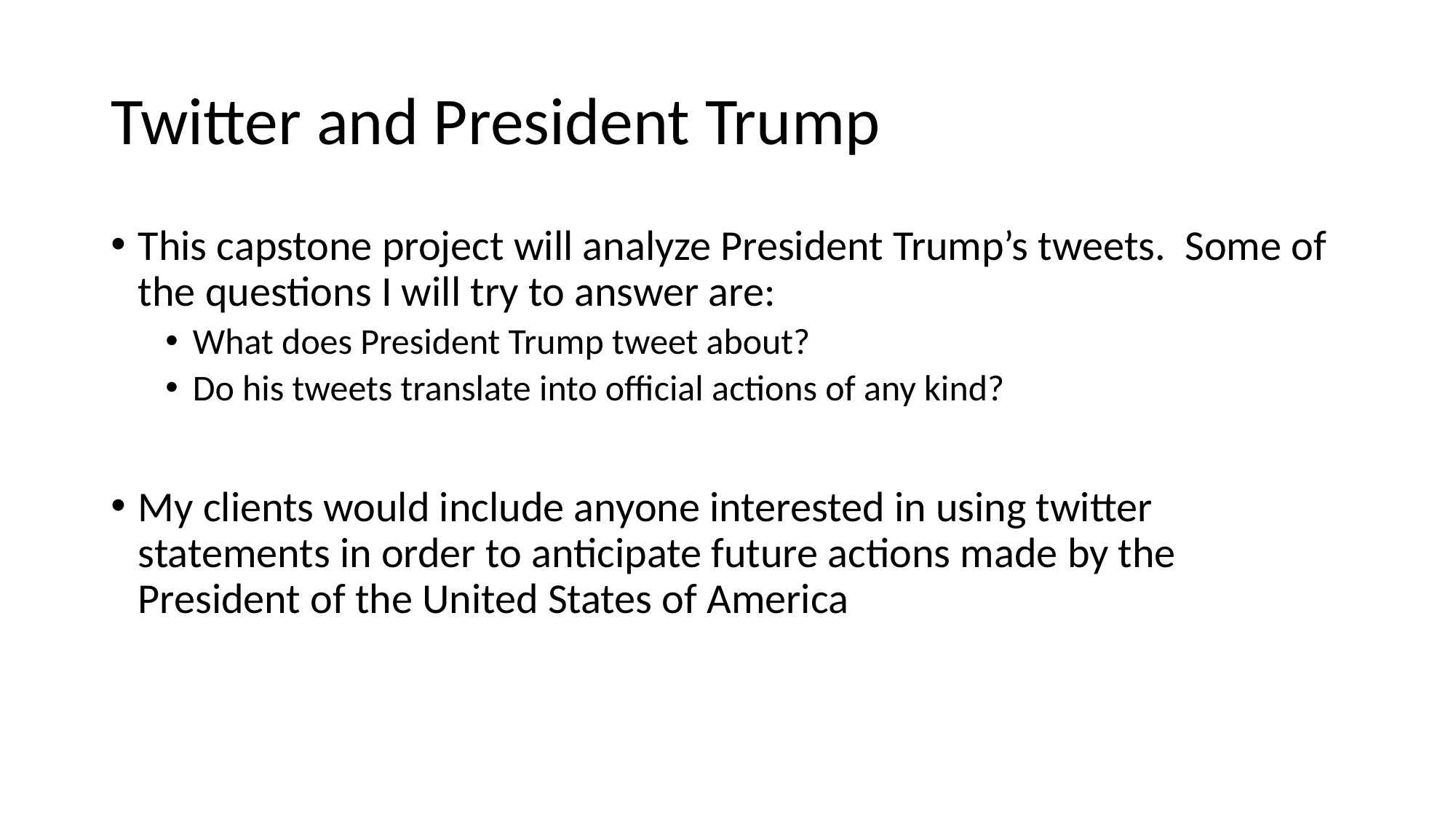

# Twitter and President Trump
This capstone project will analyze President Trump’s tweets.  Some of the questions I will try to answer are:
What does President Trump tweet about?
Do his tweets translate into official actions of any kind?

My clients would include anyone interested in using twitter statements in order to anticipate future actions made by the President of the United States of America